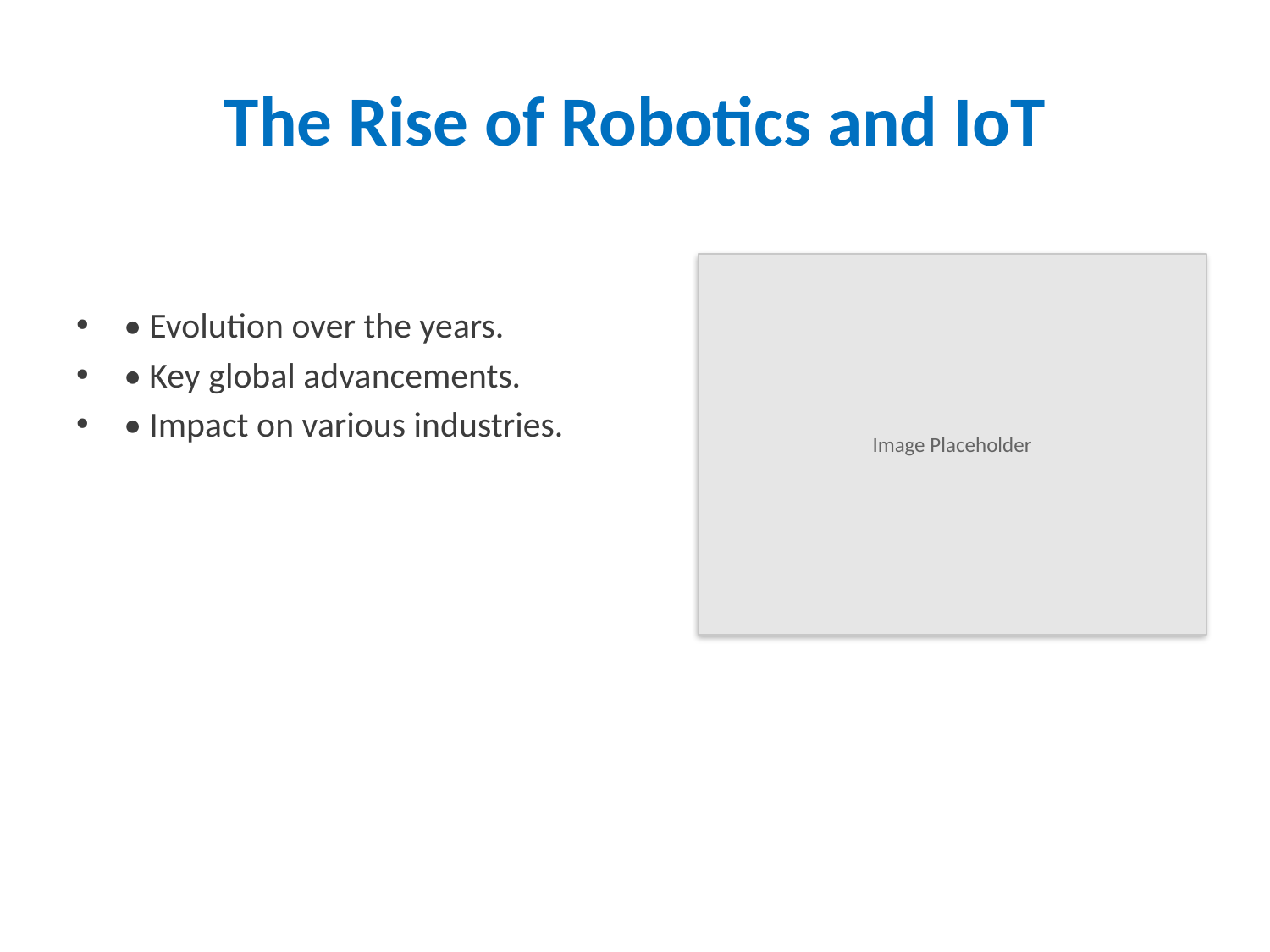

# The Rise of Robotics and IoT

• Evolution over the years.
• Key global advancements.
• Impact on various industries.
Image Placeholder